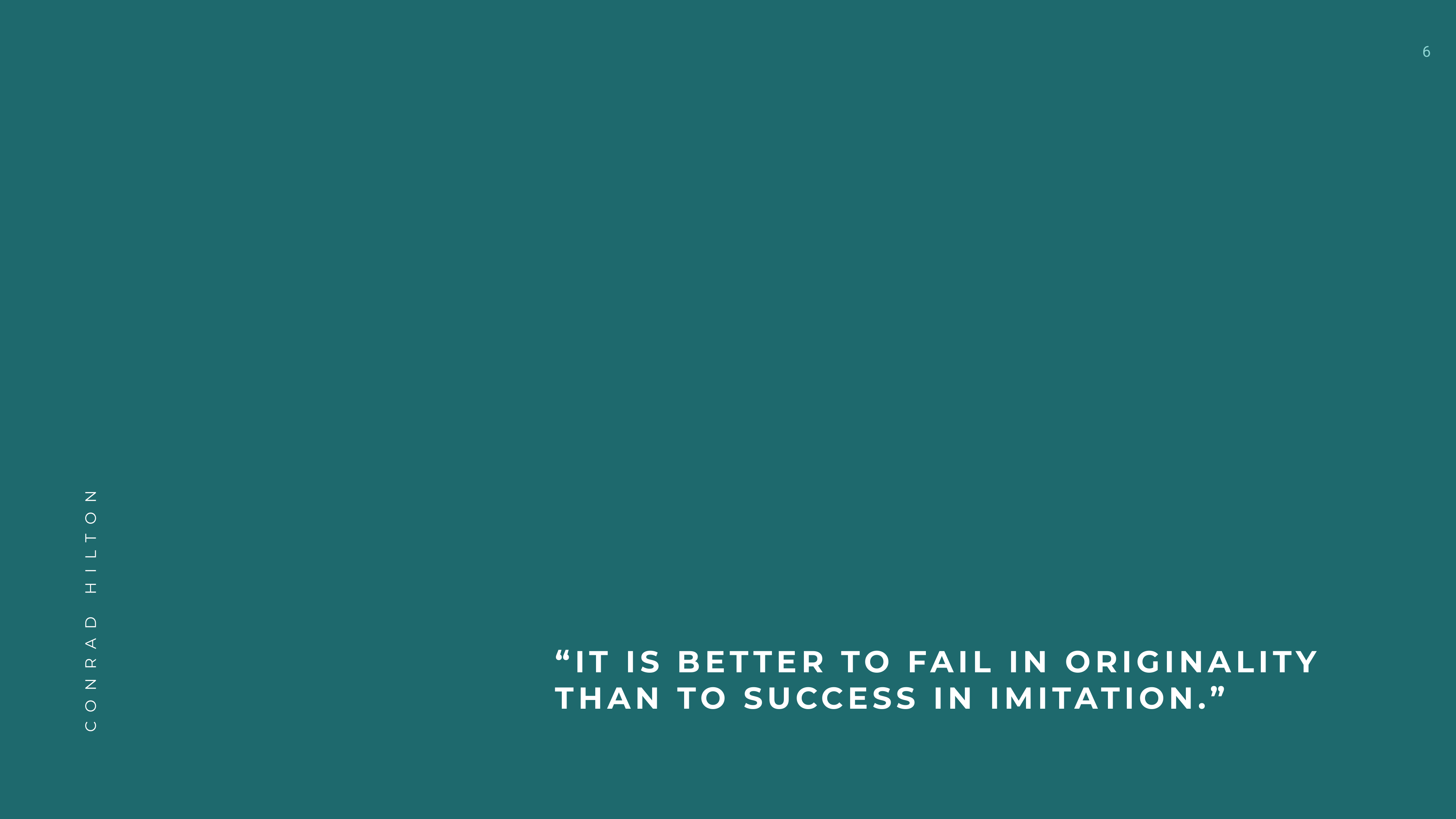

CONRAD HILTON
“IT IS BETTER TO FAIL IN ORIGINALITY THAN TO SUCCESS IN IMITATION.”